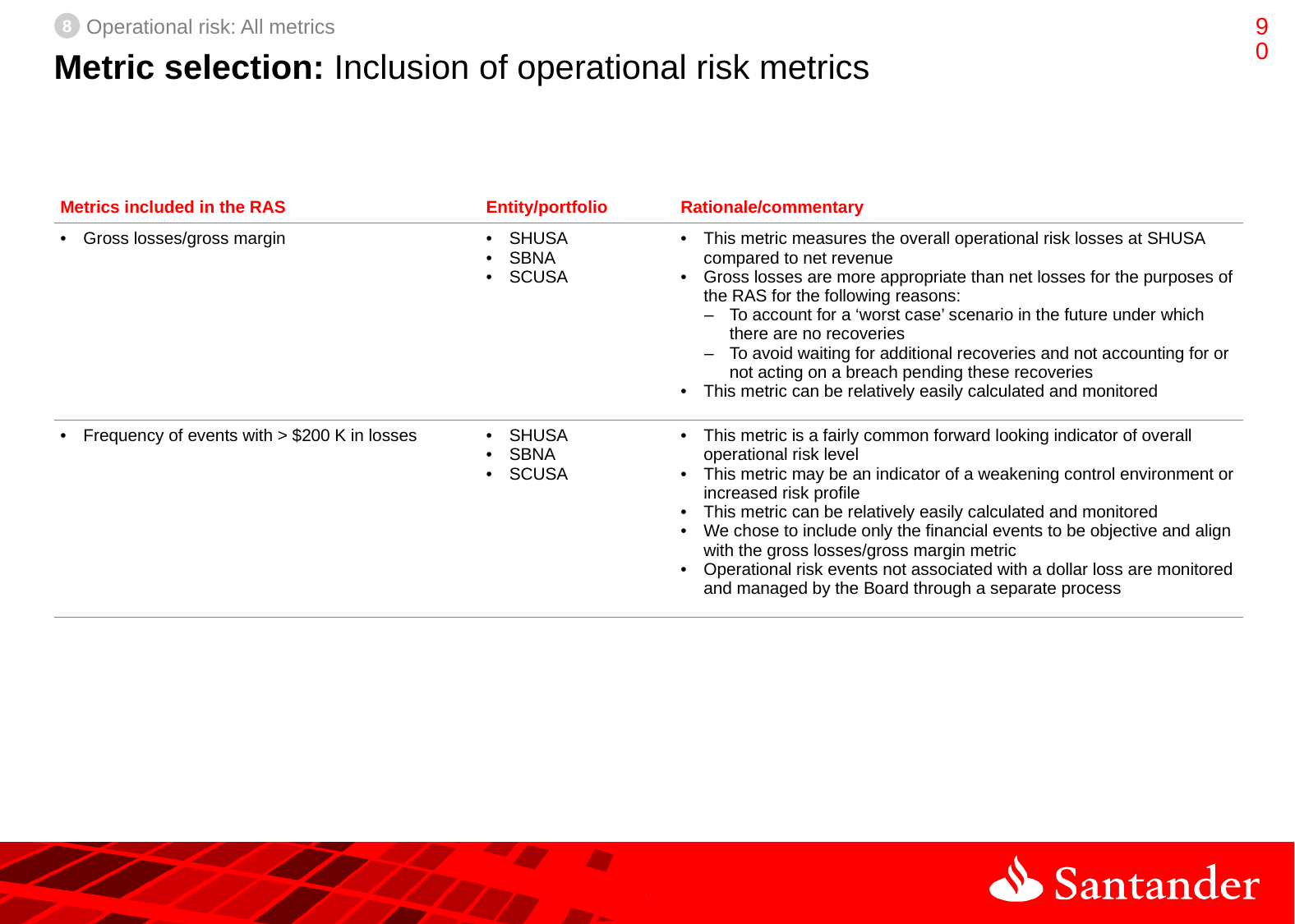

90
8
Operational risk: All metrics
# Metric selection: Inclusion of operational risk metrics
| Metrics included in the RAS | Entity/portfolio | Rationale/commentary |
| --- | --- | --- |
| Gross losses/gross margin | SHUSA SBNA SCUSA | This metric measures the overall operational risk losses at SHUSA compared to net revenue Gross losses are more appropriate than net losses for the purposes of the RAS for the following reasons: To account for a ‘worst case’ scenario in the future under which there are no recoveries To avoid waiting for additional recoveries and not accounting for or not acting on a breach pending these recoveries This metric can be relatively easily calculated and monitored |
| Frequency of events with > $200 K in losses | SHUSA SBNA SCUSA | This metric is a fairly common forward looking indicator of overall operational risk level This metric may be an indicator of a weakening control environment or increased risk profile This metric can be relatively easily calculated and monitored We chose to include only the financial events to be objective and align with the gross losses/gross margin metric Operational risk events not associated with a dollar loss are monitored and managed by the Board through a separate process |